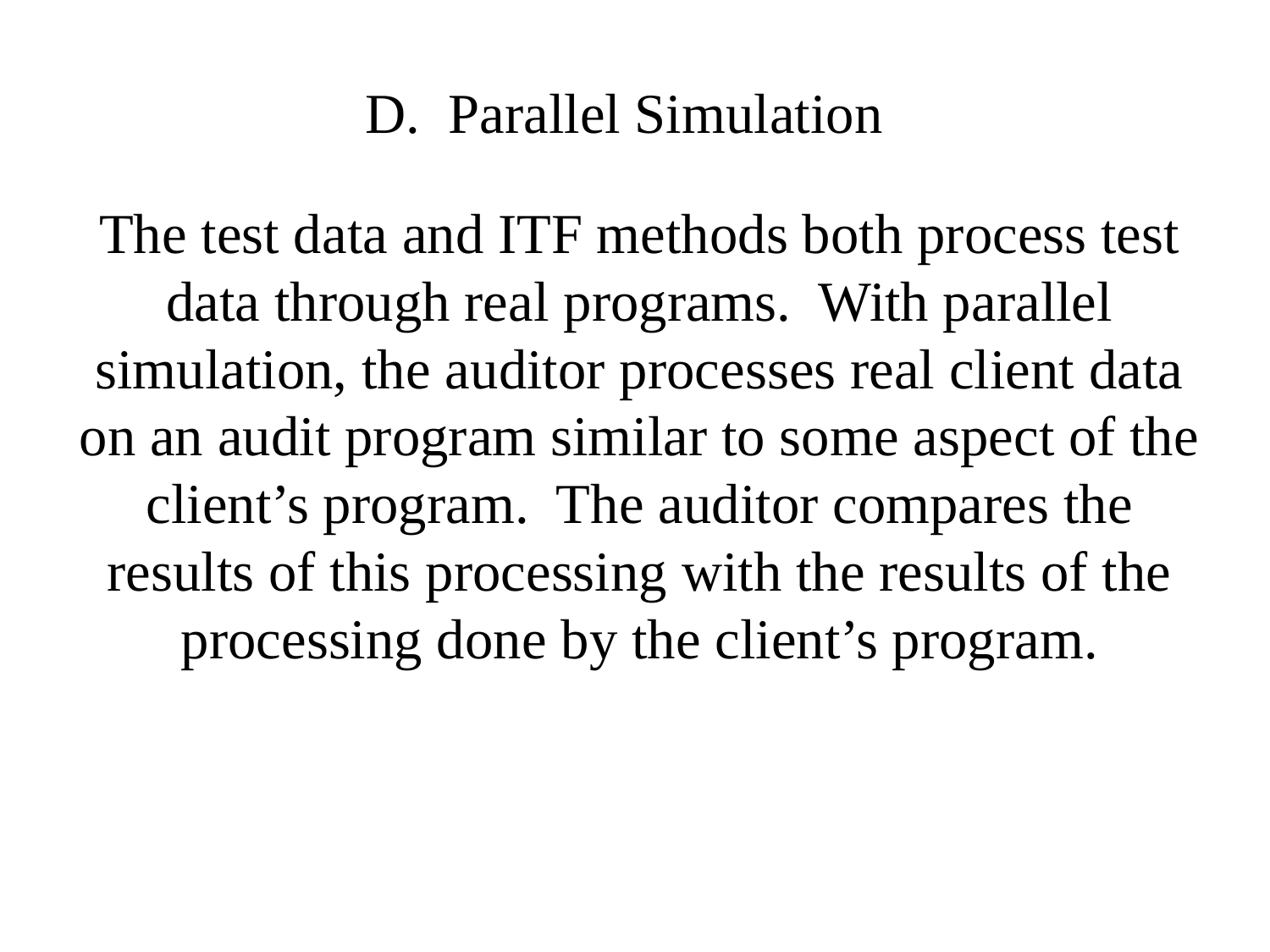

# D.  Parallel Simulation
The test data and ITF methods both process test data through real programs.  With parallel simulation, the auditor processes real client data on an audit program similar to some aspect of the client’s program.  The auditor compares the results of this processing with the results of the processing done by the client’s program.